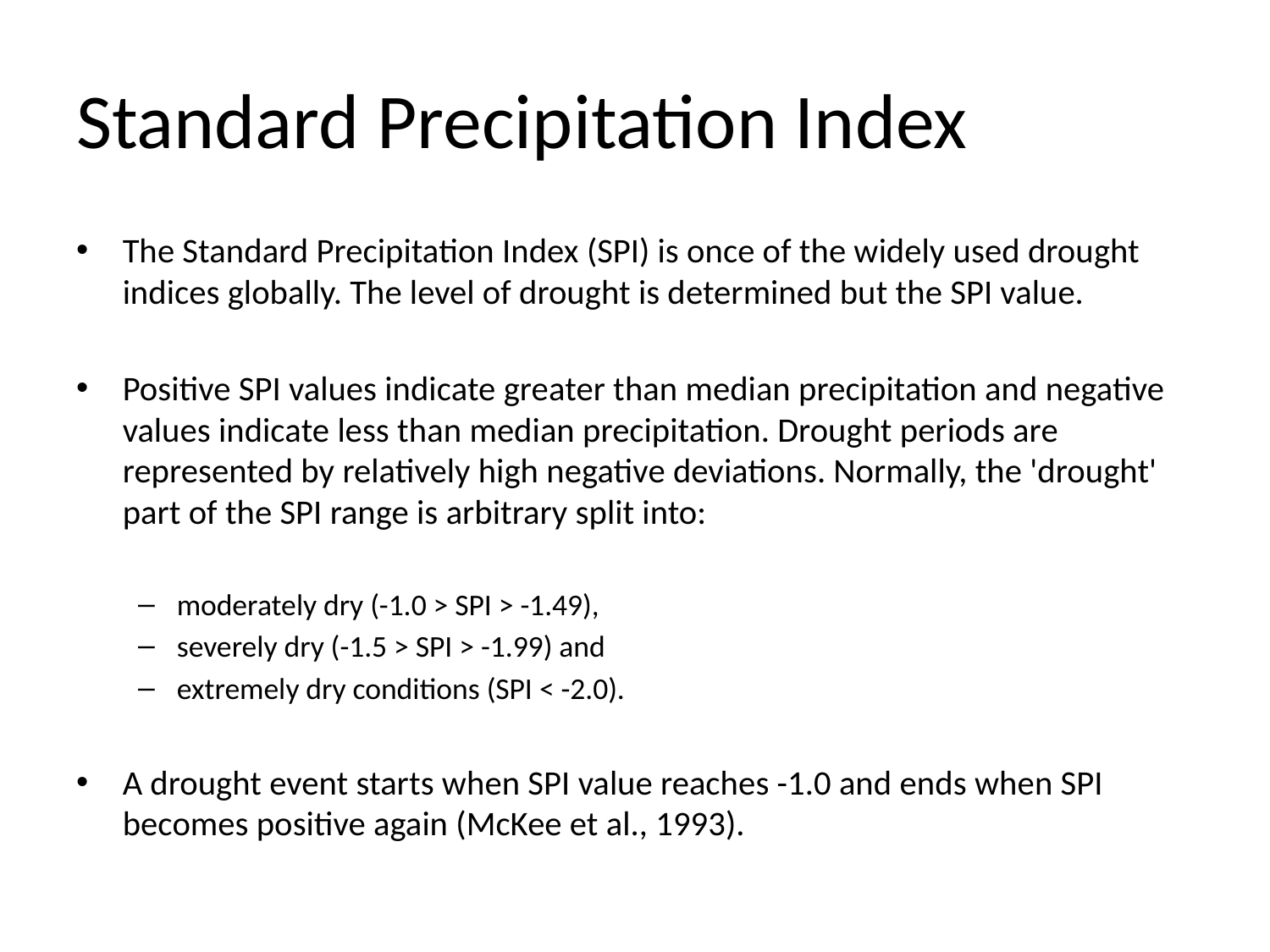

# Standard Precipitation Index
The Standard Precipitation Index (SPI) is once of the widely used drought indices globally. The level of drought is determined but the SPI value.

Positive SPI values indicate greater than median precipitation and negative values indicate less than median precipitation. Drought periods are represented by relatively high negative deviations. Normally, the 'drought' part of the SPI range is arbitrary split into:

moderately dry (-1.0 > SPI > -1.49),
severely dry (-1.5 > SPI > -1.99) and
extremely dry conditions (SPI < -2.0).

A drought event starts when SPI value reaches -1.0 and ends when SPI becomes positive again (McKee et al., 1993).